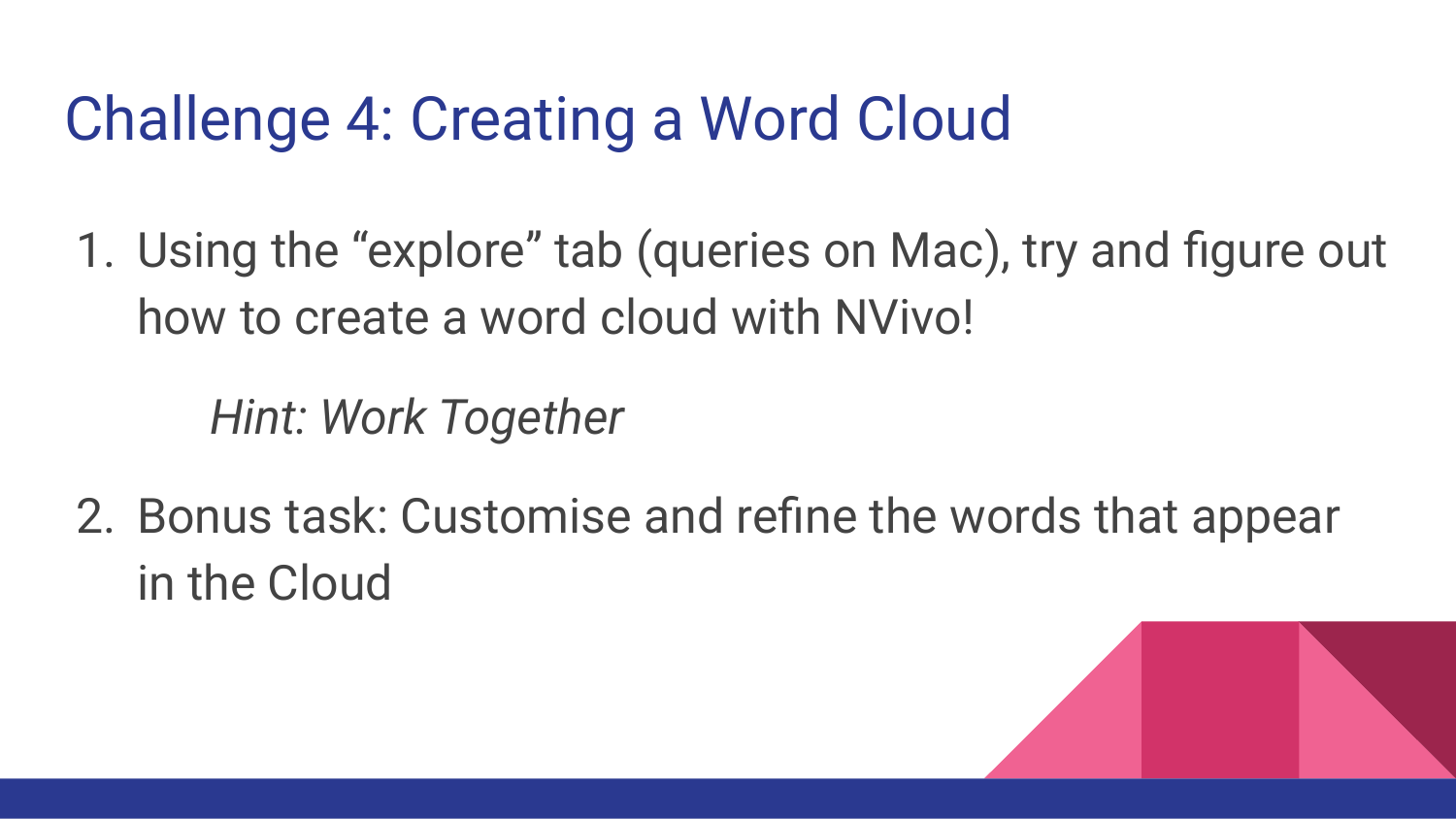

# Challenge 4: Creating a Word Cloud
Using the “explore” tab (queries on Mac), try and figure out how to create a word cloud with NVivo!
	Hint: Work Together
Bonus task: Customise and refine the words that appear in the Cloud